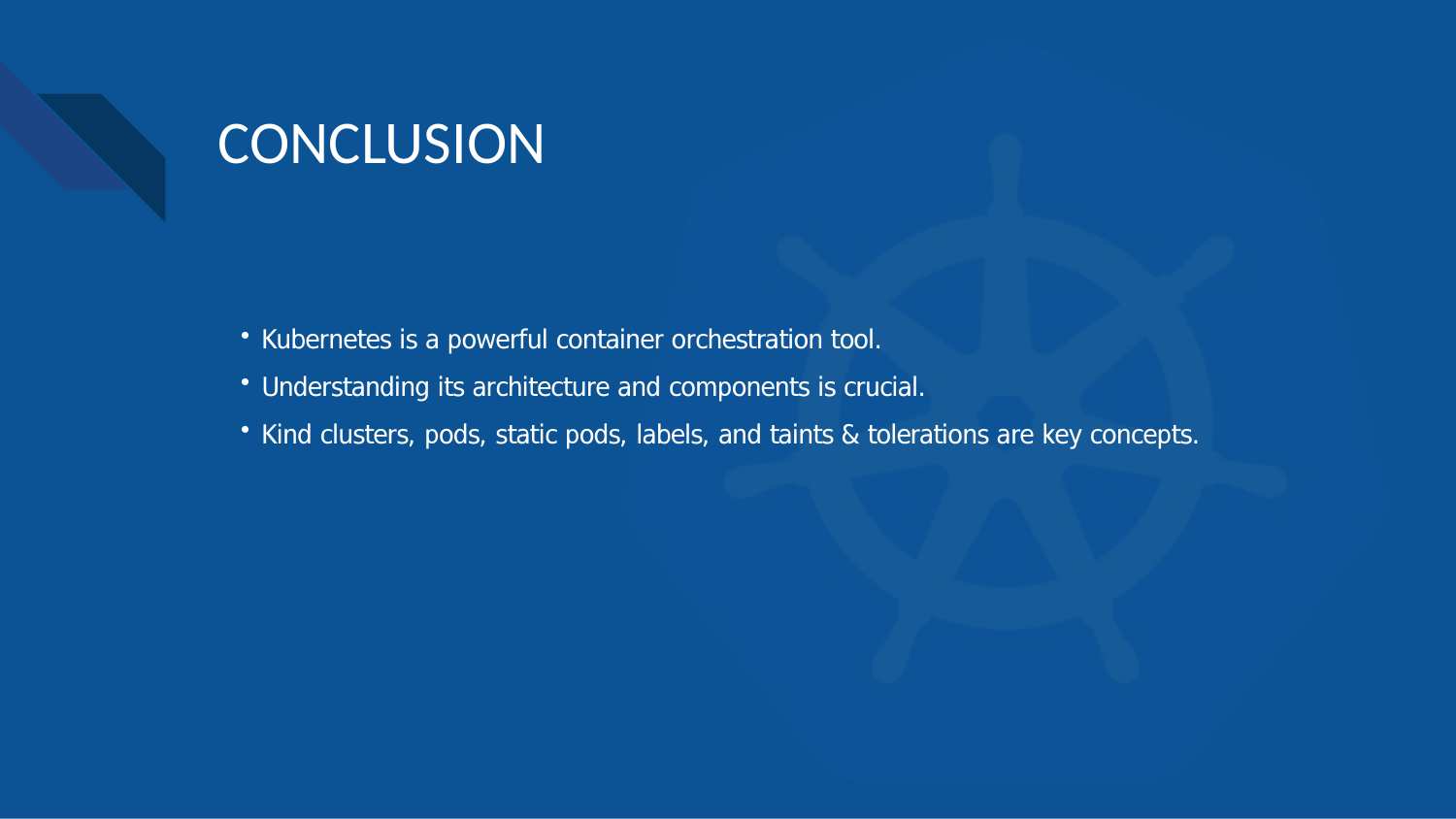

# CONCLUSION
Kubernetes is a powerful container orchestration tool.
Understanding its architecture and components is crucial.
Kind clusters, pods, static pods, labels, and taints & tolerations are key concepts.